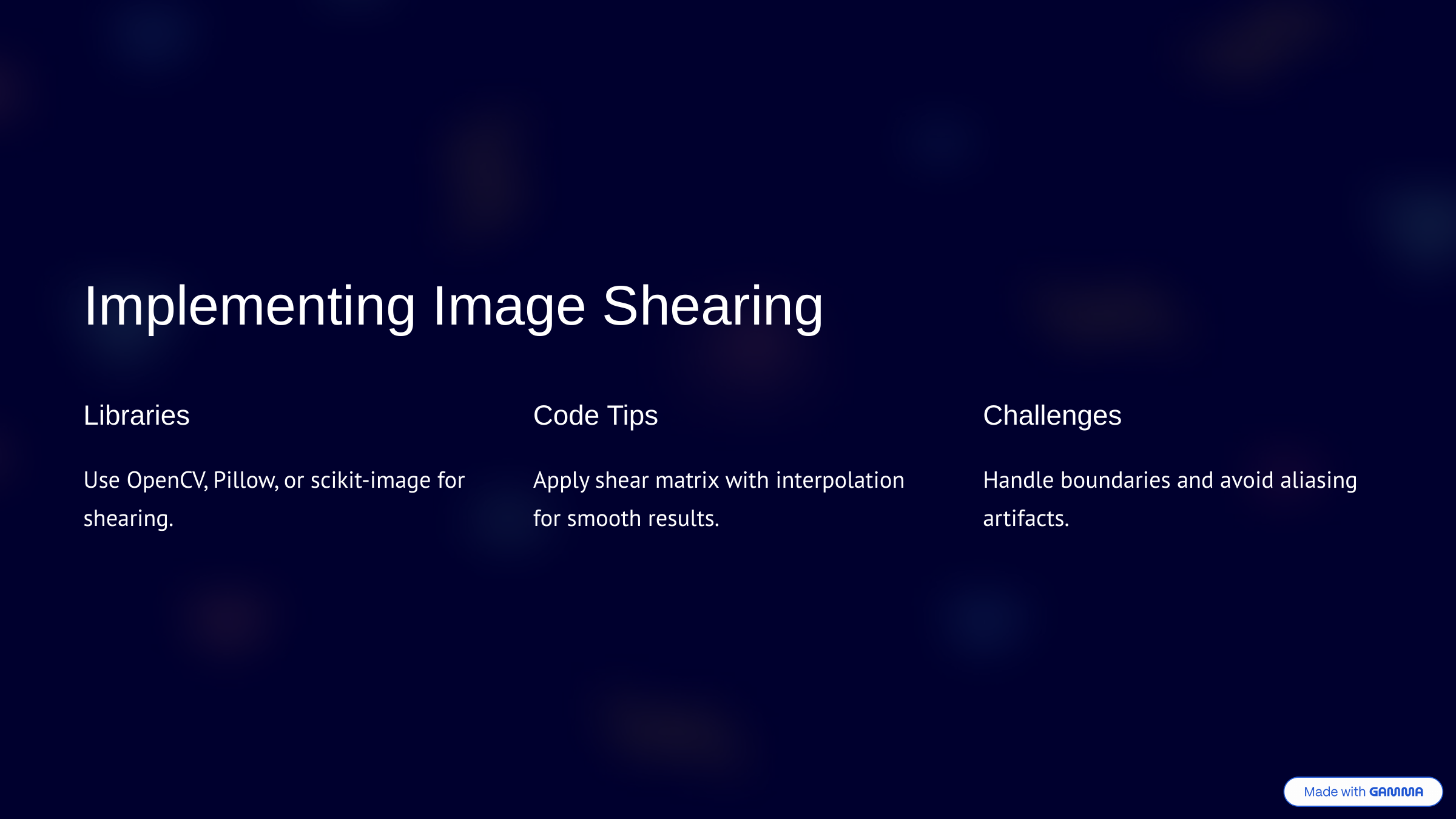

Implementing Image Shearing
Libraries
Code Tips
Challenges
Use OpenCV, Pillow, or scikit-image for shearing.
Apply shear matrix with interpolation for smooth results.
Handle boundaries and avoid aliasing artifacts.